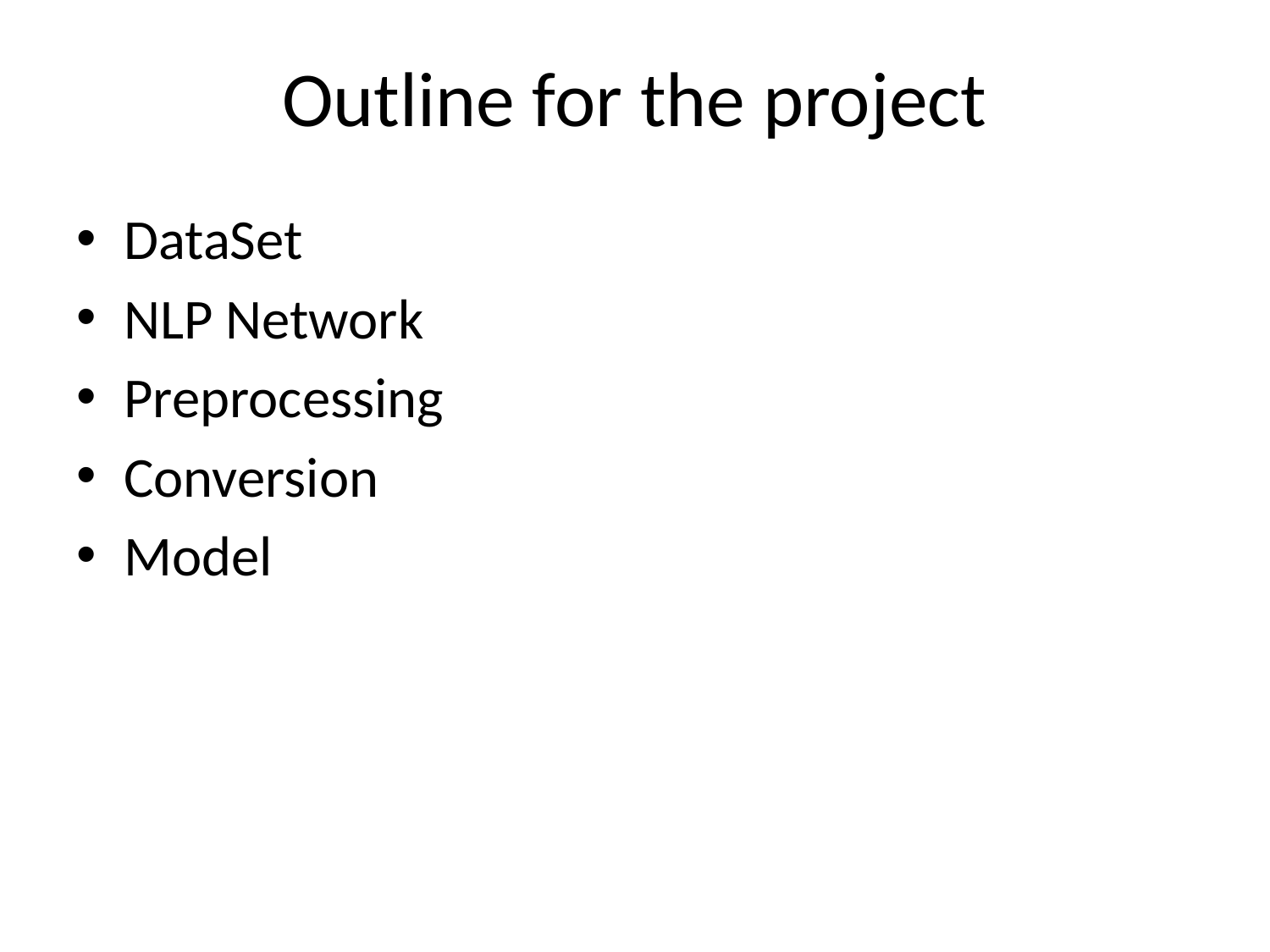

# Outline for the project
DataSet
NLP Network
Preprocessing
Conversion
Model